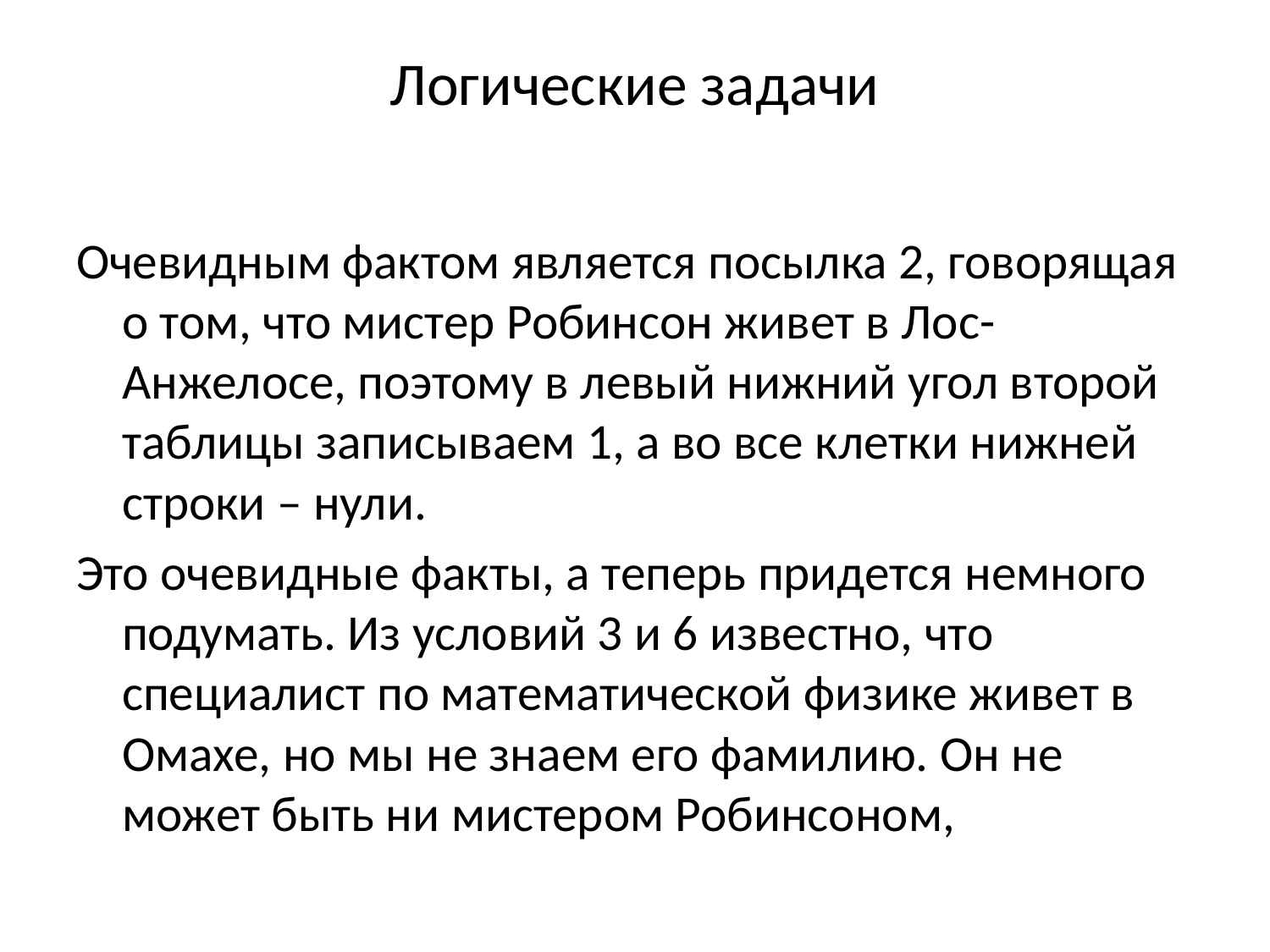

# Логические задачи
Очевидным фактом является посылка 2, говорящая о том, что мистер Робинсон живет в Лос-Анжелосе, поэтому в левый нижний угол второй таблицы записываем 1, а во все клетки нижней строки – нули.
Это очевидные факты, а теперь придется немного подумать. Из условий 3 и 6 известно, что специалист по математической физике живет в Омахе, но мы не знаем его фамилию. Он не может быть ни мистером Робинсоном,